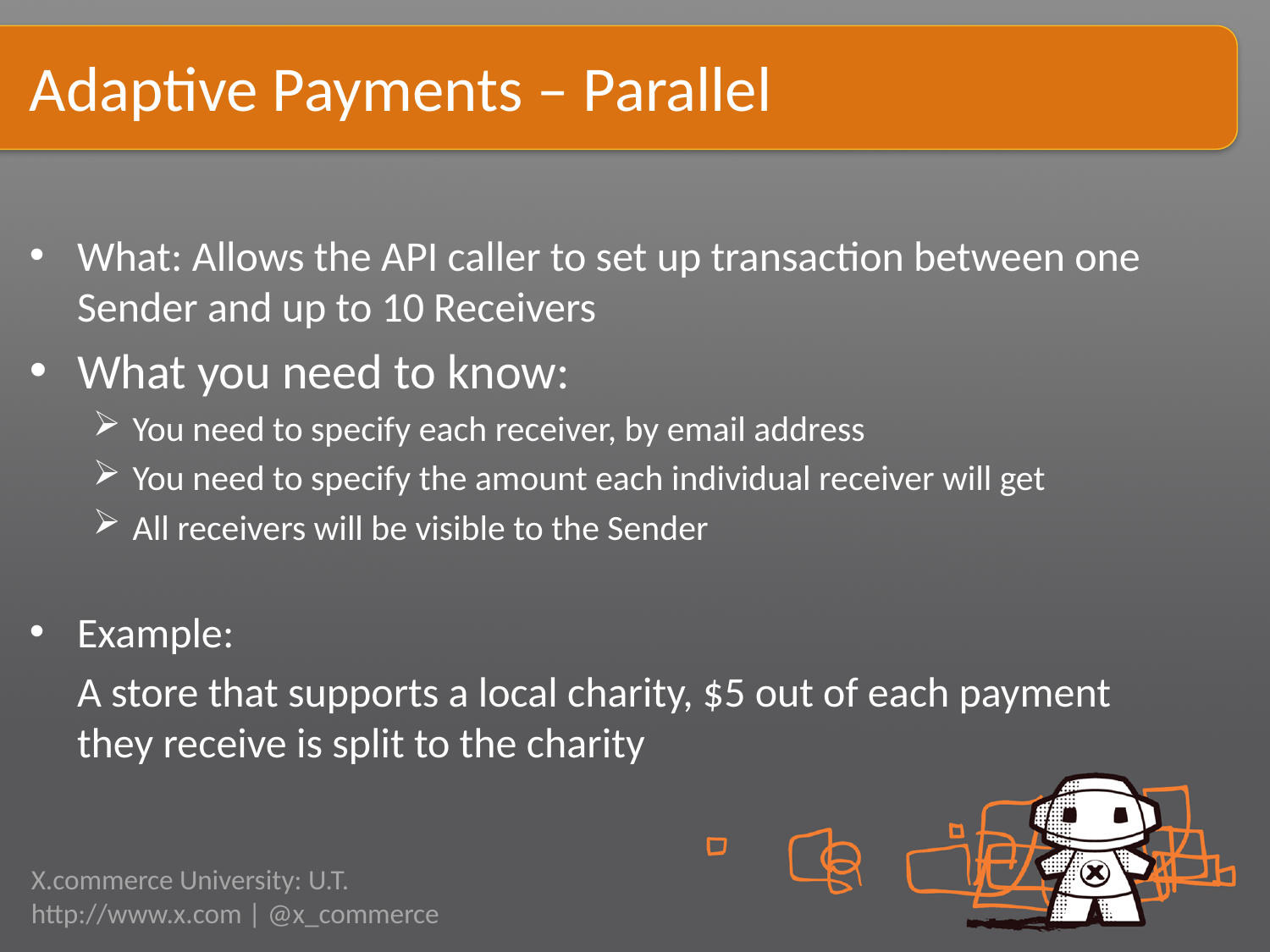

# Adaptive Payments – Parallel
What: Allows the API caller to set up transaction between one Sender and up to 10 Receivers
What you need to know:
You need to specify each receiver, by email address
You need to specify the amount each individual receiver will get
All receivers will be visible to the Sender

Example:
	A store that supports a local charity, $5 out of each payment they receive is split to the charity